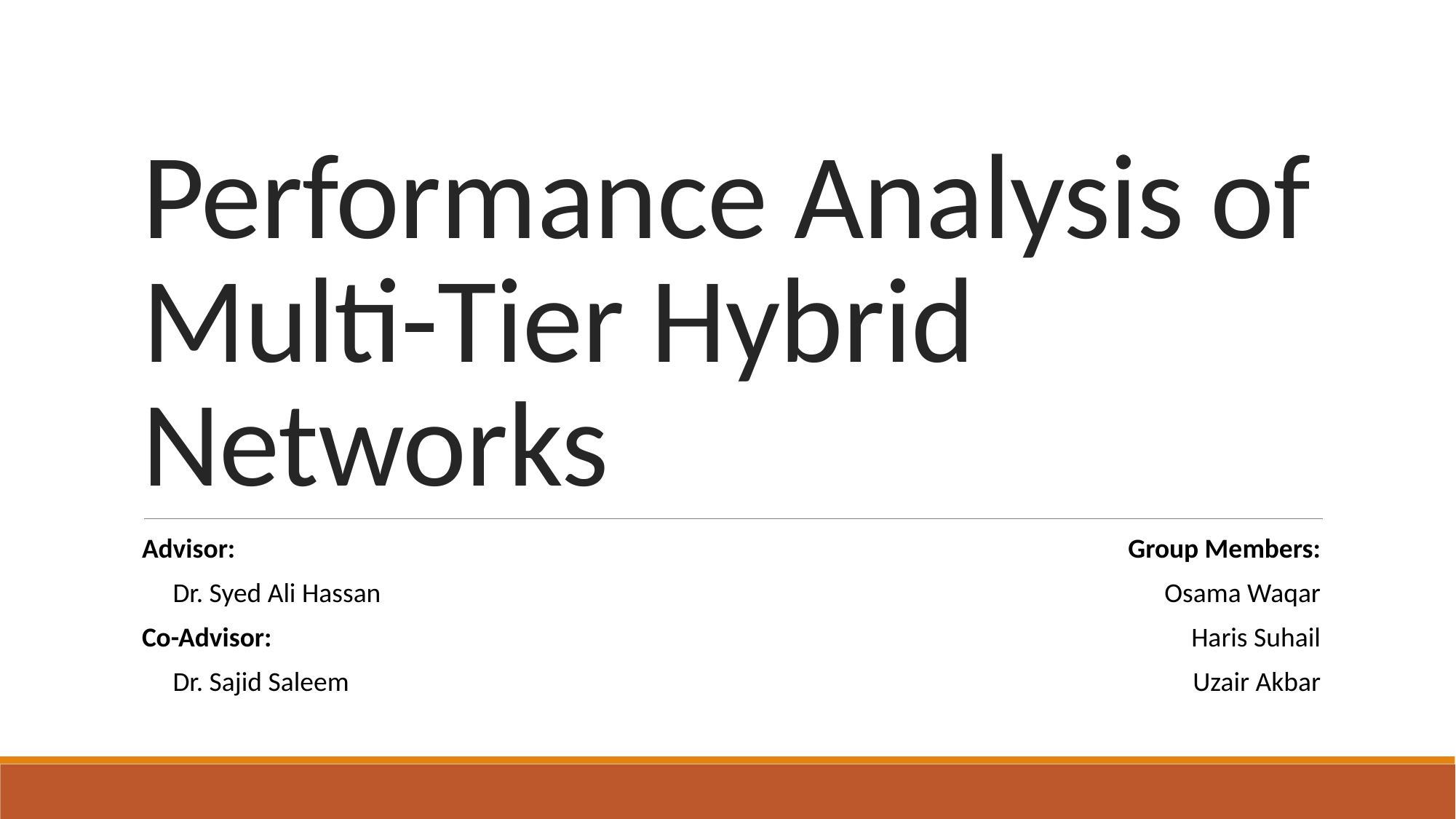

# Performance Analysis of Multi-Tier Hybrid Networks
| Advisor: | Group Members: |
| --- | --- |
| Dr. Syed Ali Hassan | Osama Waqar |
| Co-Advisor: | Haris Suhail |
| Dr. Sajid Saleem | Uzair Akbar |